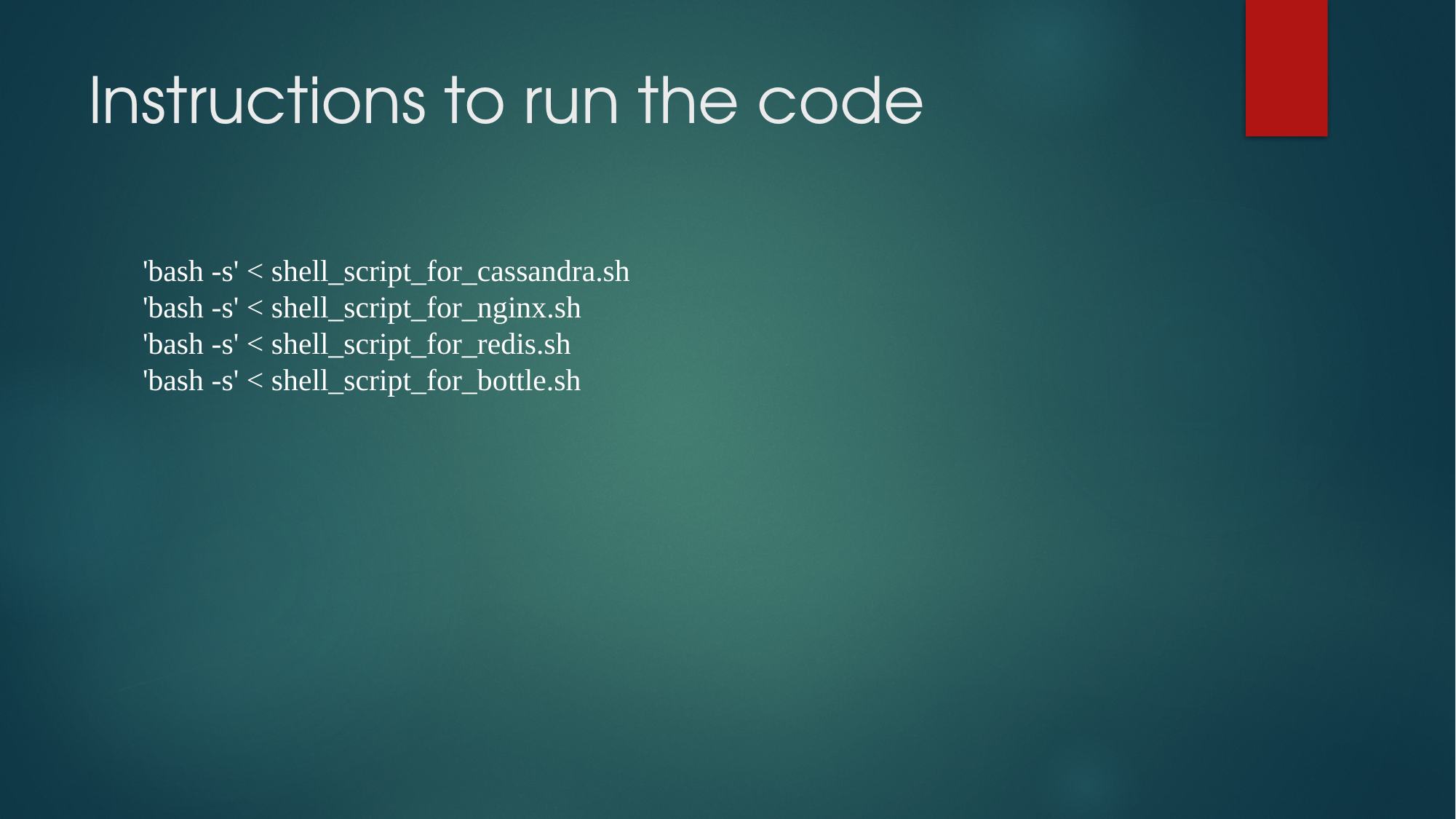

# Instructions to run the code
'bash -s' < shell_script_for_cassandra.sh
'bash -s' < shell_script_for_nginx.sh
'bash -s' < shell_script_for_redis.sh
'bash -s' < shell_script_for_bottle.sh